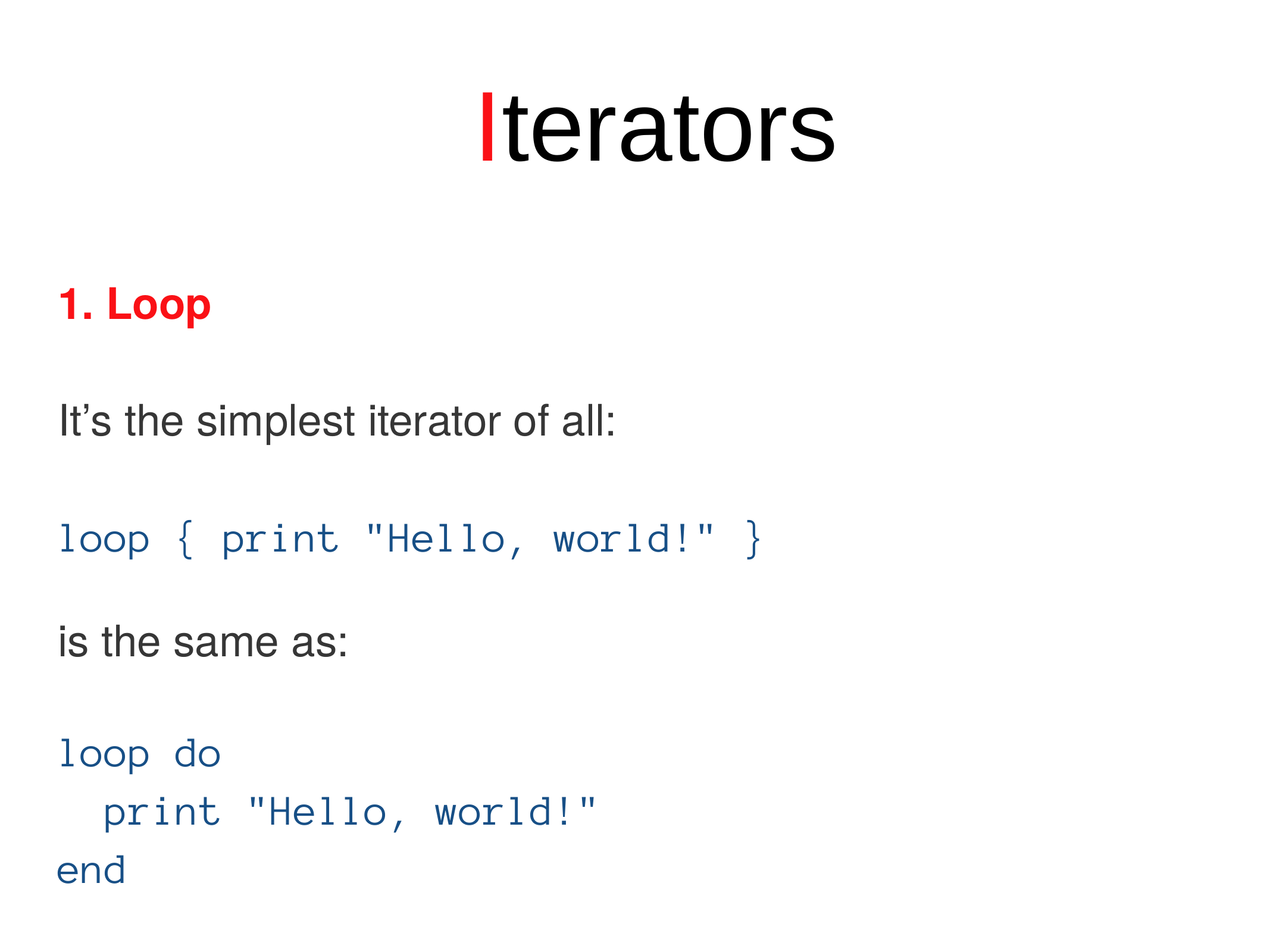

Iterators
1. Loop

It’s the simplest iterator of all:

loop { print "Hello, world!" }

is the same as:

loop do
  print "Hello, world!"
end